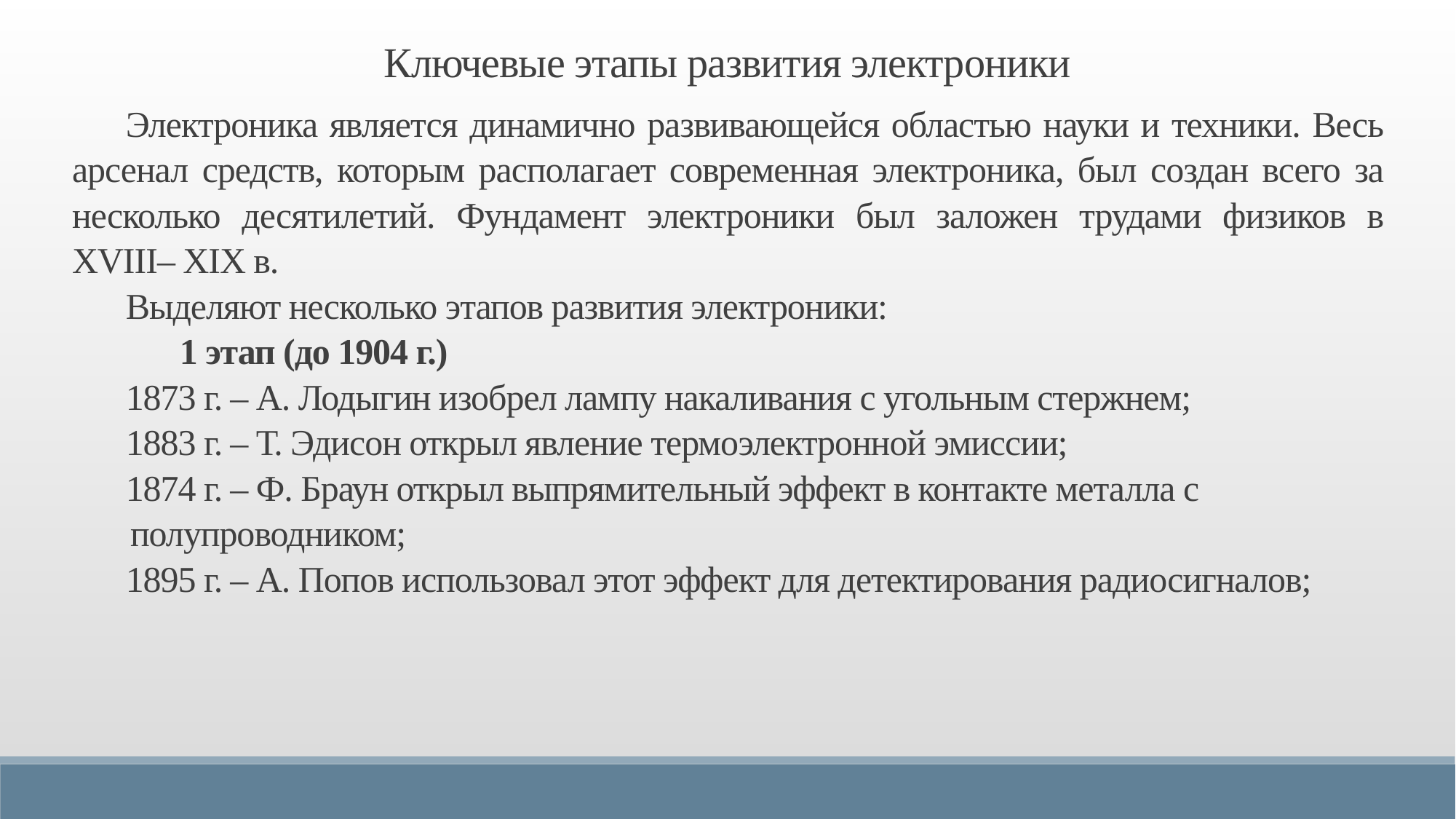

Ключевые этапы развития электроники
Электроника является динамично развивающейся областью науки и техники. Весь арсенал средств, которым располагает современная электроника, был создан всего за несколько десятилетий. Фундамент электроники был заложен трудами физиков в XVIII– XIX в.
Выделяют несколько этапов развития электроники:
1 этап (до 1904 г.)
1873 г. – А. Лодыгин изобрел лампу накаливания с угольным стержнем;
1883 г. – Т. Эдисон открыл явление термоэлектронной эмиссии;
1874 г. – Ф. Браун открыл выпрямительный эффект в контакте металла с
       полупроводником;
1895 г. – А. Попов использовал этот эффект для детектирования радиосигналов;